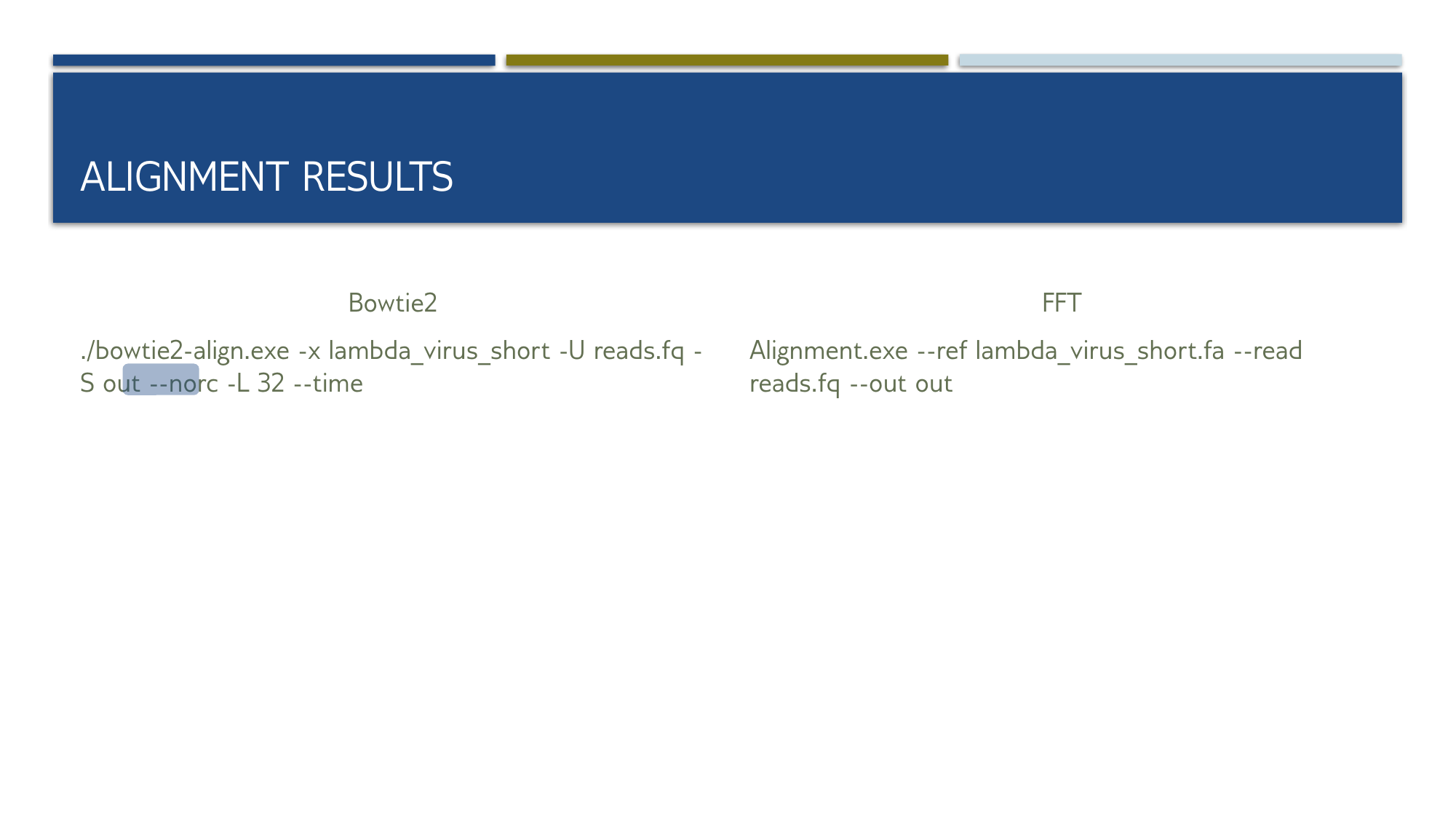

# Alignment Results
Bowtie2
./bowtie2-align.exe -x lambda_virus_short -U reads.fq -S out --norc -L 32 --time

FFT
Alignment.exe --ref lambda_virus_short.fa --read reads.fq --out out